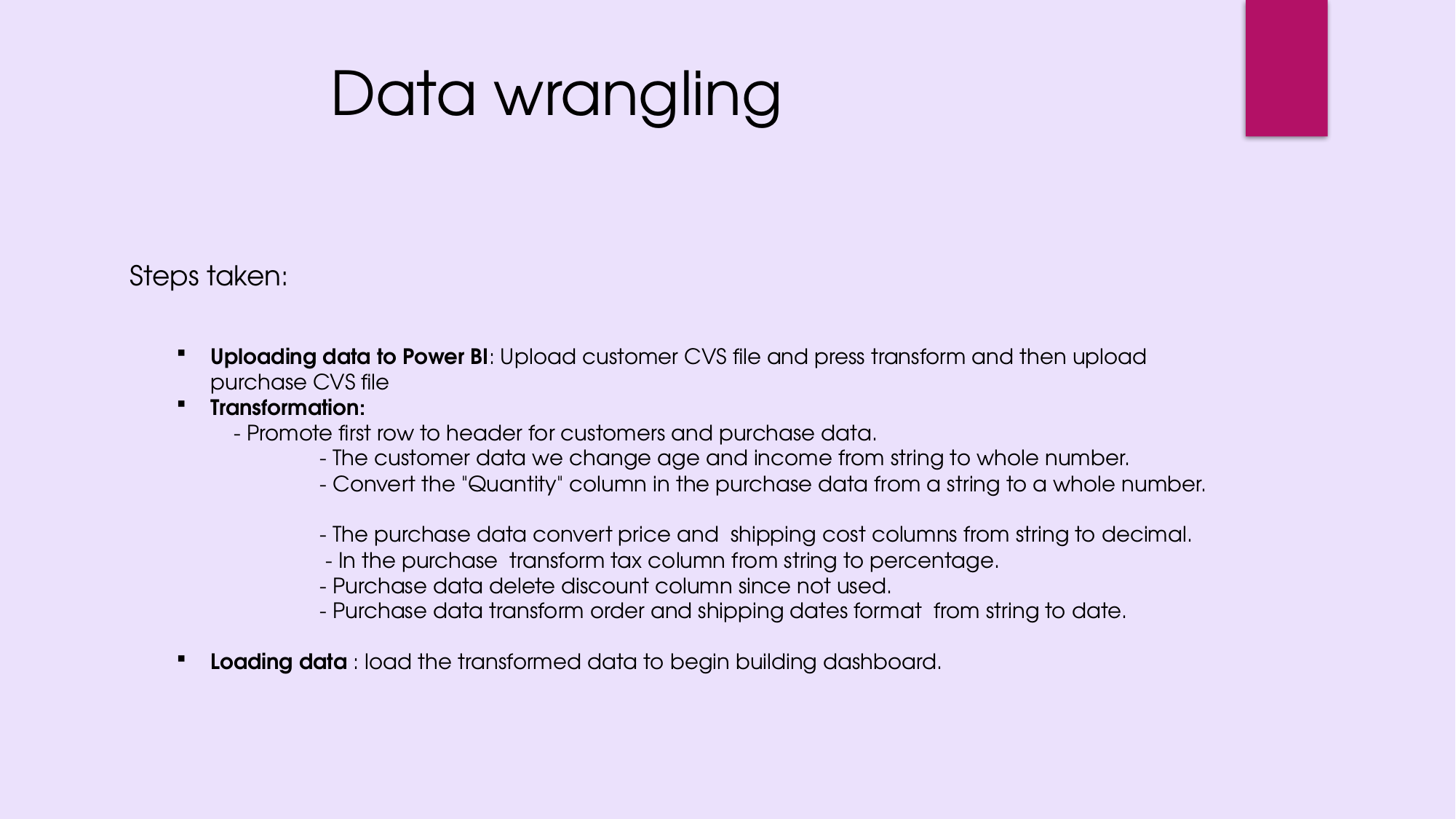

Data wrangling
Steps taken:
Uploading data to Power BI: Upload customer CVS file and press transform and then upload purchase CVS file
Transformation:
    - Promote first row to header for customers and purchase data.
	- The customer data we change age and income from string to whole number.
	- Convert the "Quantity" column in the purchase data from a string to a whole number.
	- The purchase data convert price and  shipping cost columns from string to decimal.
	 - In the purchase  transform tax column from string to percentage.
	- Purchase data delete discount column since not used.
	- Purchase data transform order and shipping dates format  from string to date.
Loading data : load the transformed data to begin building dashboard.